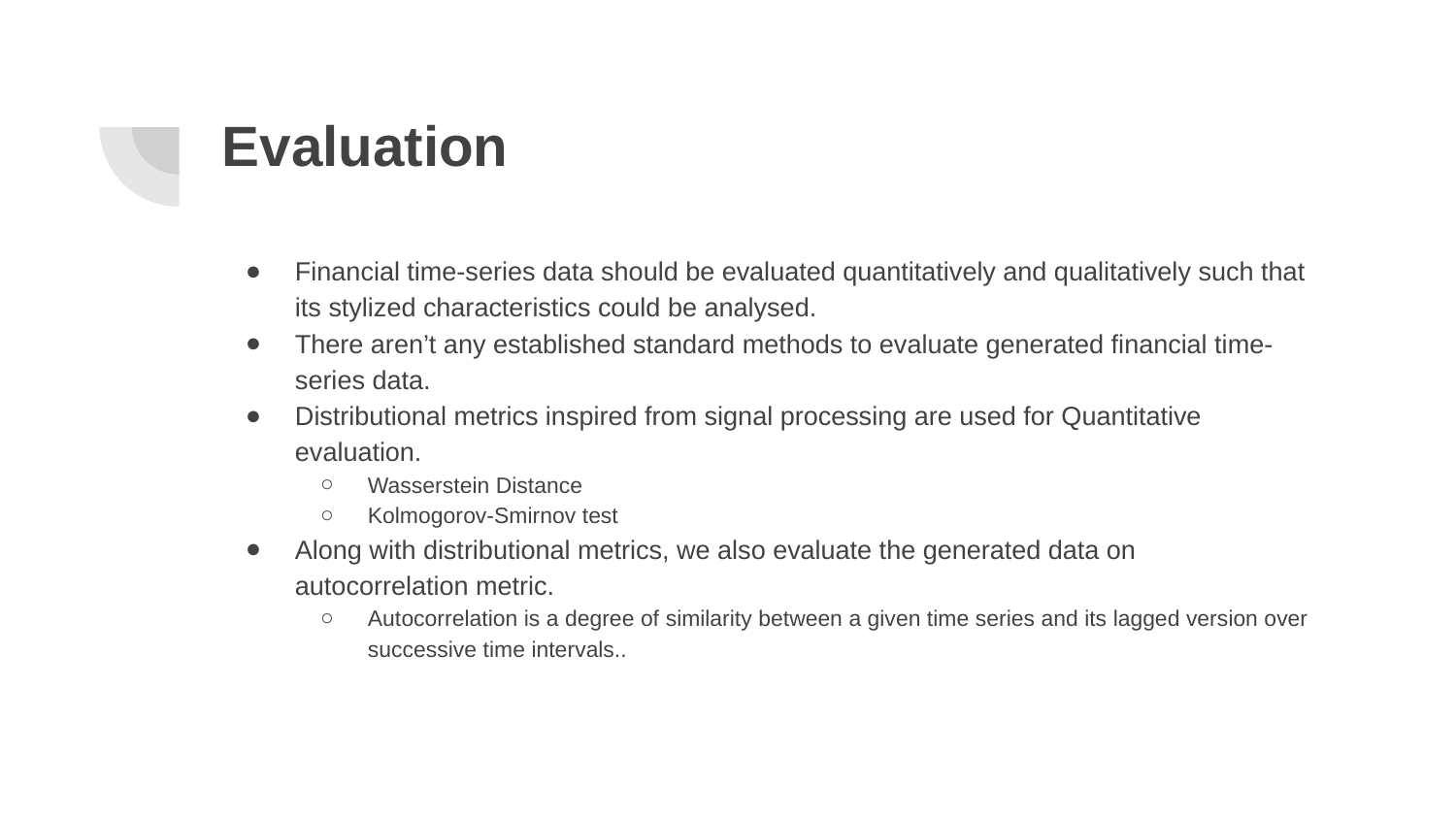

# Evaluation
Financial time-series data should be evaluated quantitatively and qualitatively such that its stylized characteristics could be analysed.
There aren’t any established standard methods to evaluate generated financial time-series data.
Distributional metrics inspired from signal processing are used for Quantitative evaluation.
Wasserstein Distance
Kolmogorov-Smirnov test
Along with distributional metrics, we also evaluate the generated data on autocorrelation metric.
Autocorrelation is a degree of similarity between a given time series and its lagged version over successive time intervals..